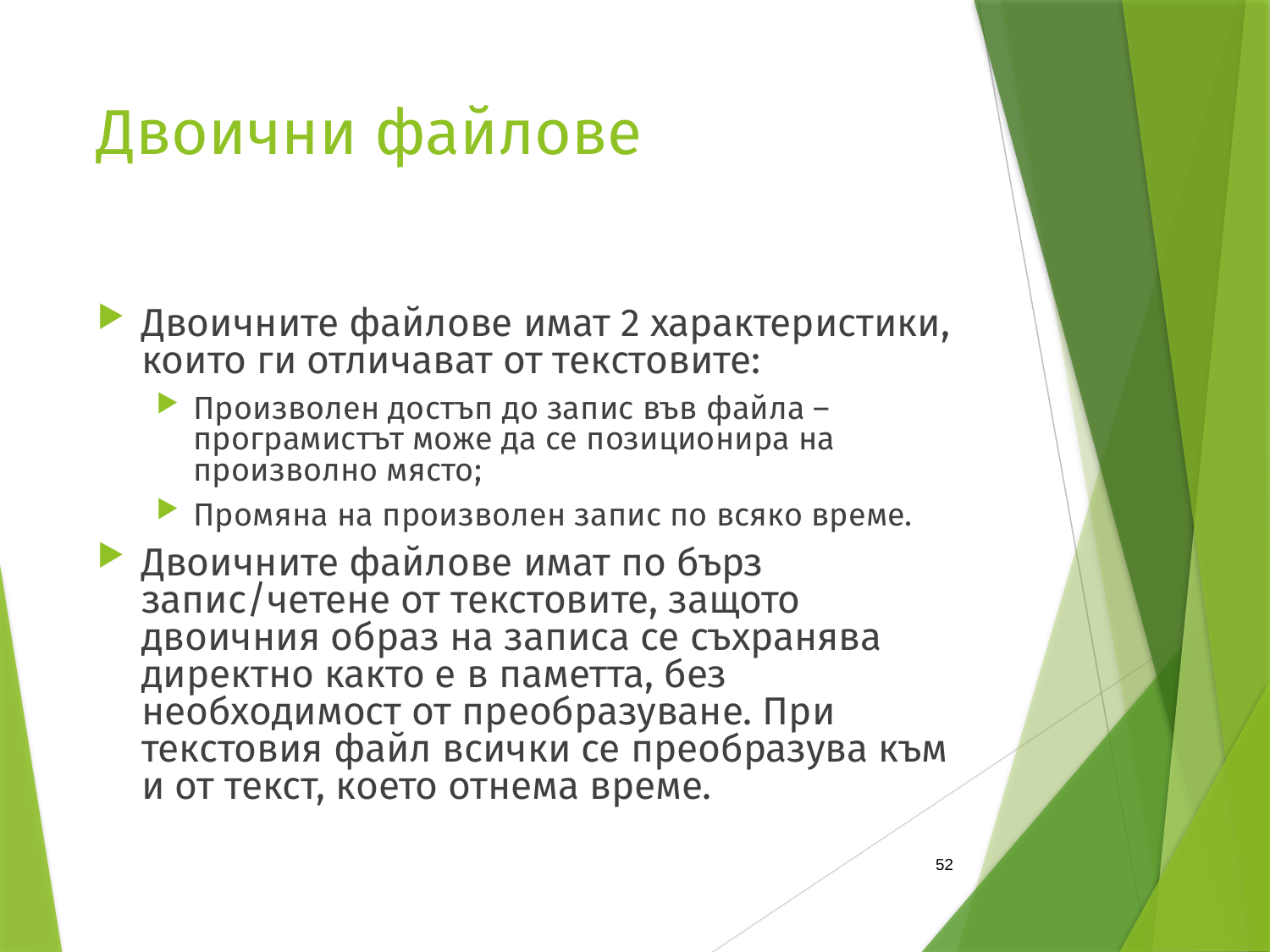

# Двоични файлове
Двоичните файлове имат 2 характеристики, които ги отличават от текстовите:
Произволен достъп до запис във файла – програмистът може да се позиционира на произволно място;
Промяна на произволен запис по всяко време.
Двоичните файлове имат по бърз запис/четене от текстовите, защото двоичния образ на записа се съхранява директно както е в паметта, без необходимост от преобразуване. При текстовия файл всички се преобразува към и от текст, което отнема време.
52